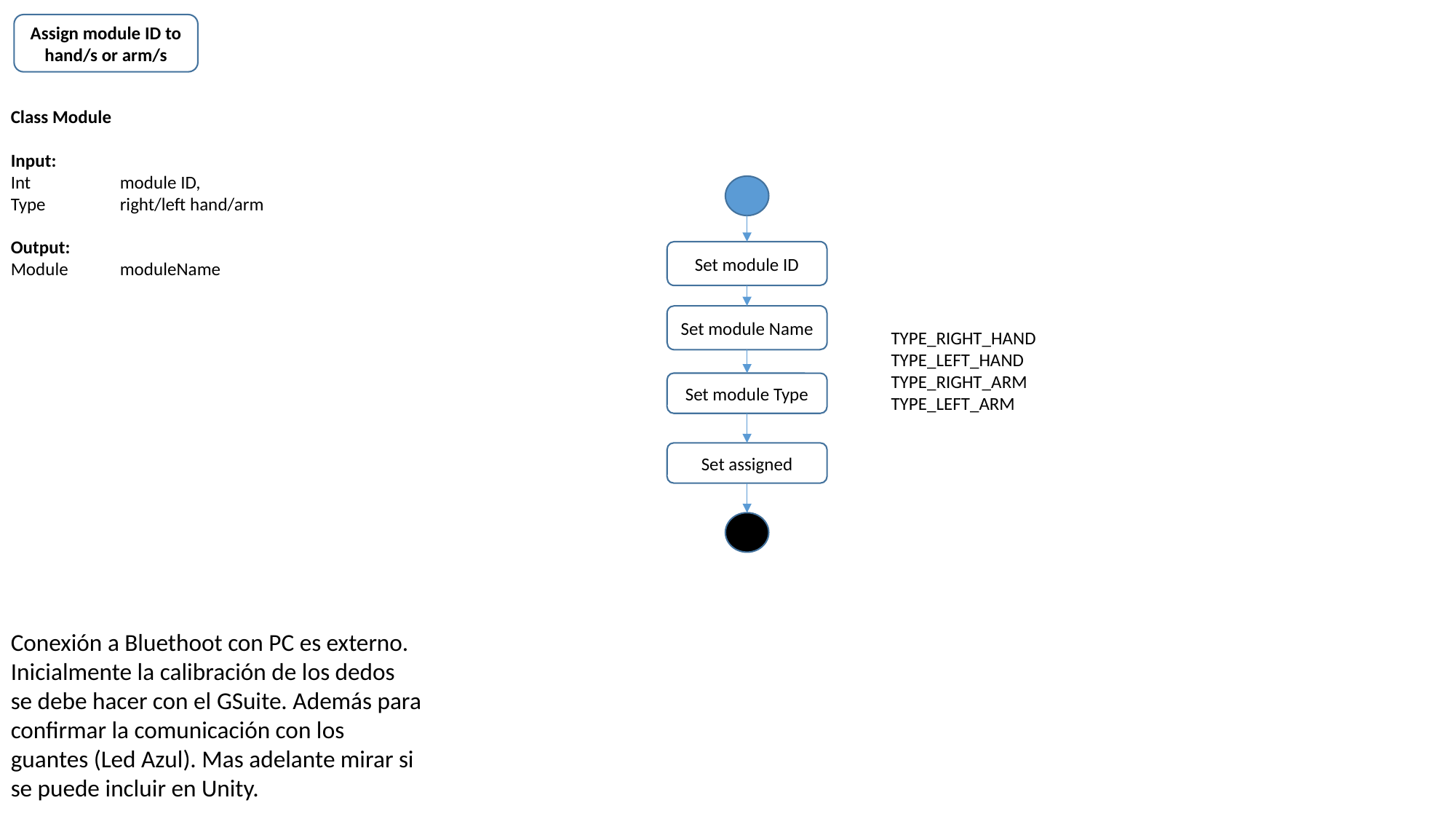

Assign module ID to hand/s or arm/s
Class Module

Input:
Int 	module ID,
Type 	right/left hand/arm

Output:
Module	moduleName

Set module ID
Set module Name
TYPE_RIGHT_HAND
TYPE_LEFT_HAND
TYPE_RIGHT_ARM
TYPE_LEFT_ARM
Set module Type
Set assigned

Conexión a Bluethoot con PC es externo.
Inicialmente la calibración de los dedos se debe hacer con el GSuite. Además para confirmar la comunicación con los guantes (Led Azul). Mas adelante mirar si se puede incluir en Unity.